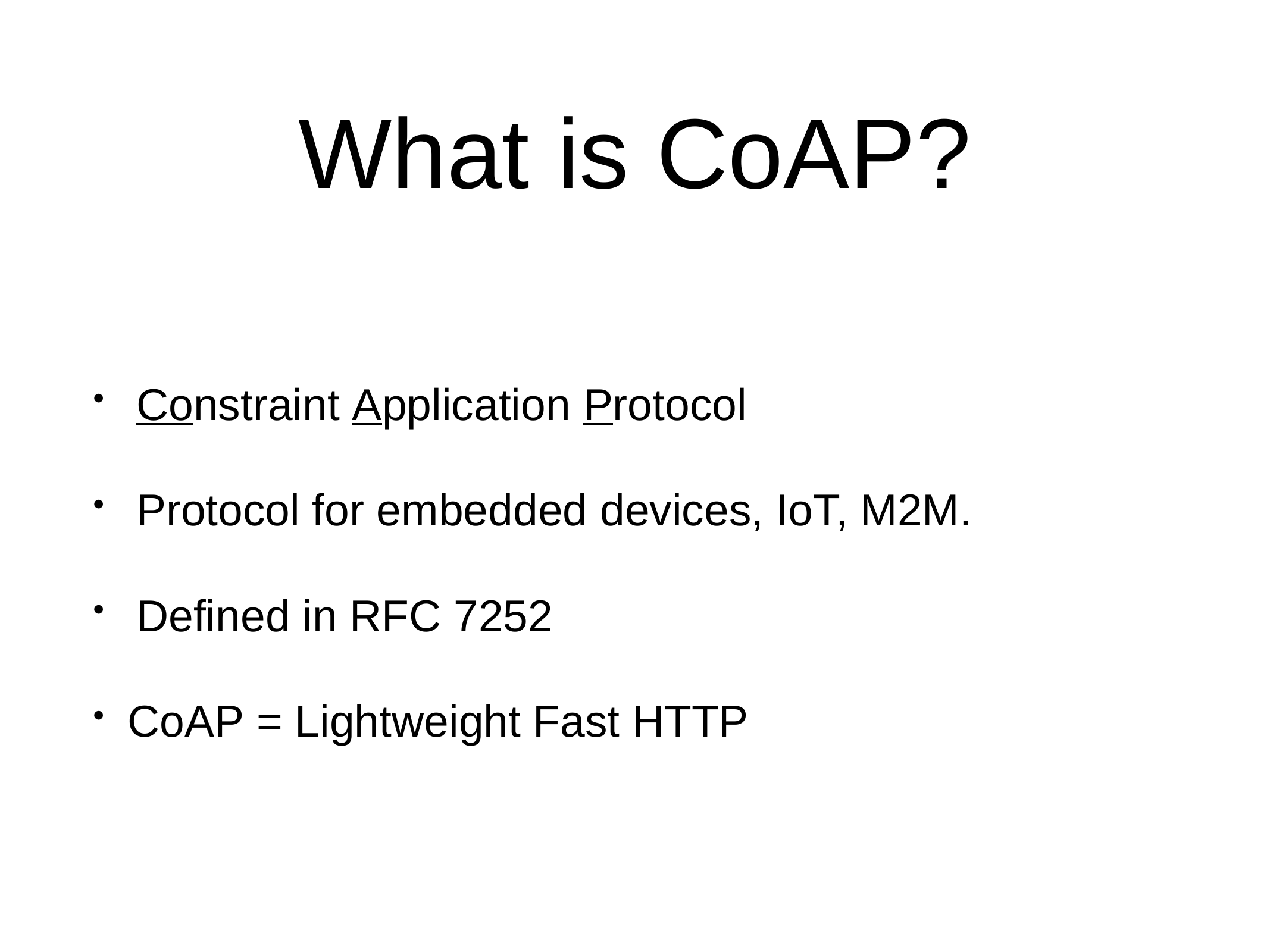

# What is CoAP?
Constraint Application Protocol
Protocol for embedded devices, IoT, M2M.
Defined in RFC 7252
CoAP = Lightweight Fast HTTP